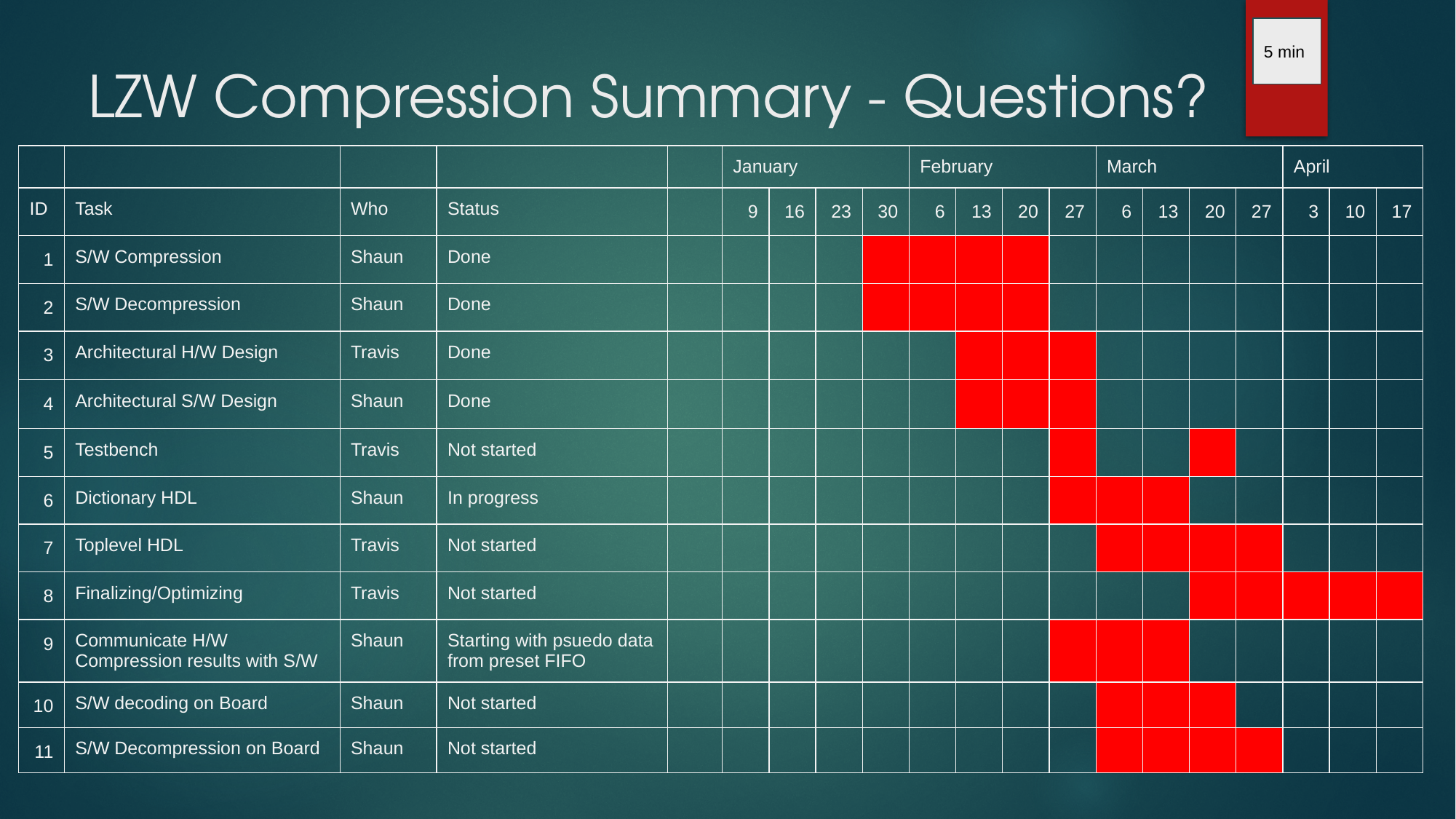

5 min
# LZW Compression Summary - Questions?
|  |  |  |  |  | January |  |  |  | February |  |  |  | March |  |  |  | April |  |  |
| --- | --- | --- | --- | --- | --- | --- | --- | --- | --- | --- | --- | --- | --- | --- | --- | --- | --- | --- | --- |
| ID | Task | Who | Status |  | 9 | 16 | 23 | 30 | 6 | 13 | 20 | 27 | 6 | 13 | 20 | 27 | 3 | 10 | 17 |
| 1 | S/W Compression | Shaun | Done |  |  |  |  |  |  |  |  |  |  |  |  |  |  |  |  |
| 2 | S/W Decompression | Shaun | Done |  |  |  |  |  |  |  |  |  |  |  |  |  |  |  |  |
| 3 | Architectural H/W Design | Travis | Done |  |  |  |  |  |  |  |  |  |  |  |  |  |  |  |  |
| 4 | Architectural S/W Design | Shaun | Done |  |  |  |  |  |  |  |  |  |  |  |  |  |  |  |  |
| 5 | Testbench | Travis | Not started |  |  |  |  |  |  |  |  |  |  |  |  |  |  |  |  |
| 6 | Dictionary HDL | Shaun | In progress |  |  |  |  |  |  |  |  |  |  |  |  |  |  |  |  |
| 7 | Toplevel HDL | Travis | Not started |  |  |  |  |  |  |  |  |  |  |  |  |  |  |  |  |
| 8 | Finalizing/Optimizing | Travis | Not started |  |  |  |  |  |  |  |  |  |  |  |  |  |  |  |  |
| 9 | Communicate H/W Compression results with S/W | Shaun | Starting with psuedo data from preset FIFO |  |  |  |  |  |  |  |  |  |  |  |  |  |  |  |  |
| 10 | S/W decoding on Board | Shaun | Not started |  |  |  |  |  |  |  |  |  |  |  |  |  |  |  |  |
| 11 | S/W Decompression on Board | Shaun | Not started |  |  |  |  |  |  |  |  |  |  |  |  |  |  |  |  |